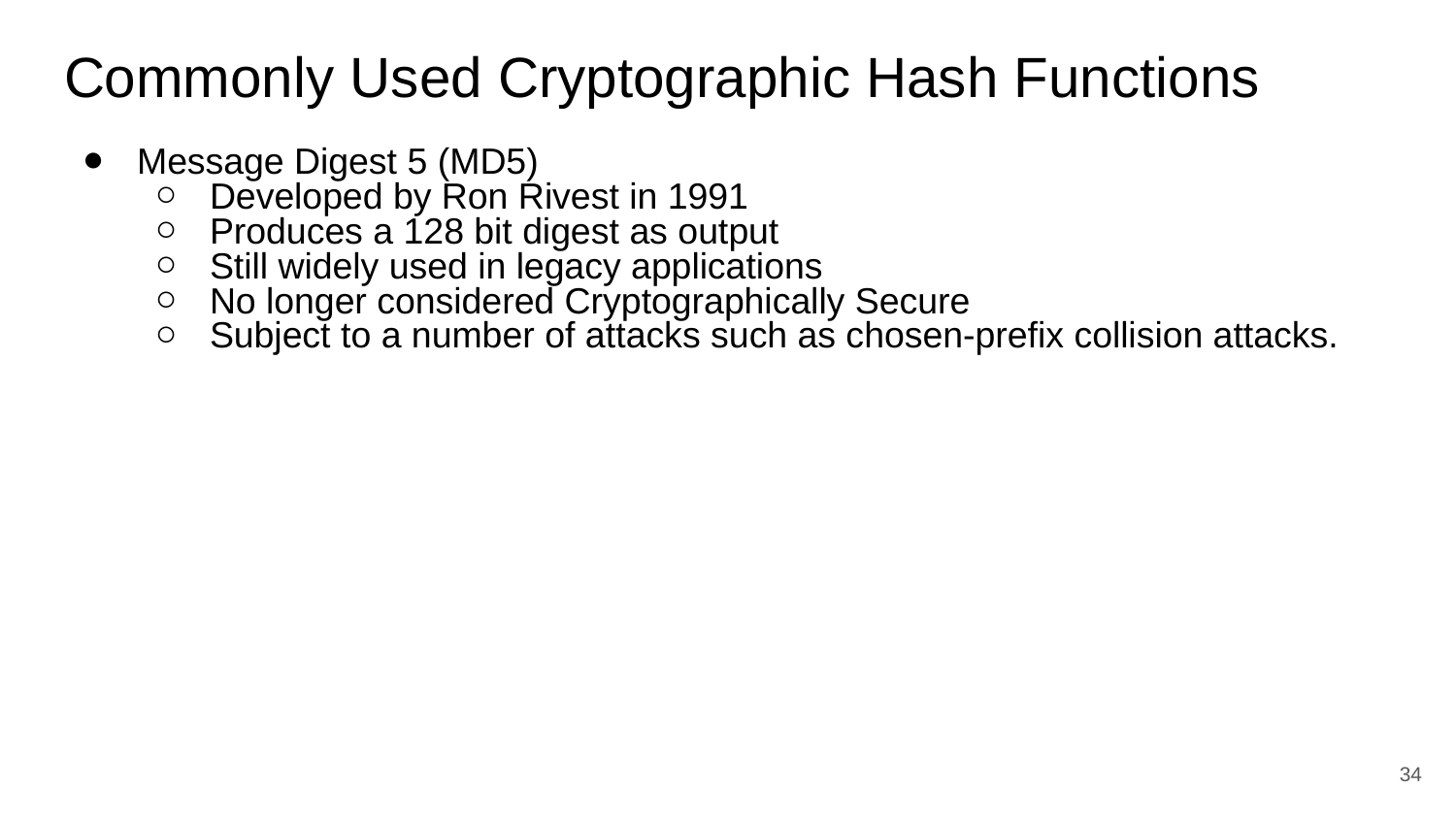

# Commonly Used Cryptographic Hash Functions

Message Digest 5 (MD5)
Developed by Ron Rivest in 1991
Produces a 128 bit digest as output
Still widely used in legacy applications
No longer considered Cryptographically Secure
Subject to a number of attacks such as chosen-prefix collision attacks.

34